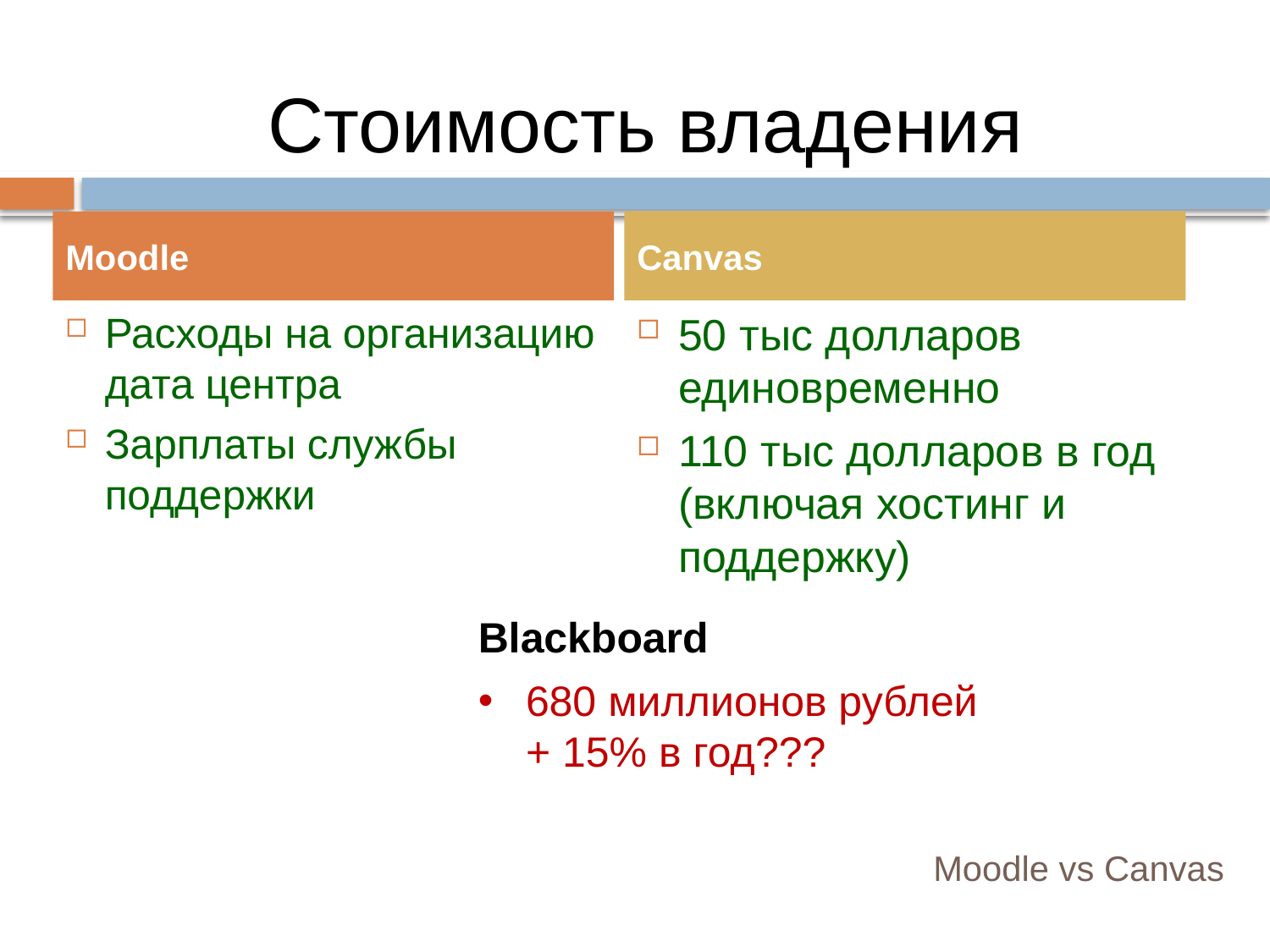

Стоимость владения
Moodle
Canvas
Расходы на организацию дата центра
Зарплаты службы поддержки

50 тыс долларов единовременно
110 тыс долларов в год (включая хостинг и поддержку)

Blackboard
680 миллионов рублей + 15% в год???
# Moodle vs Canvas